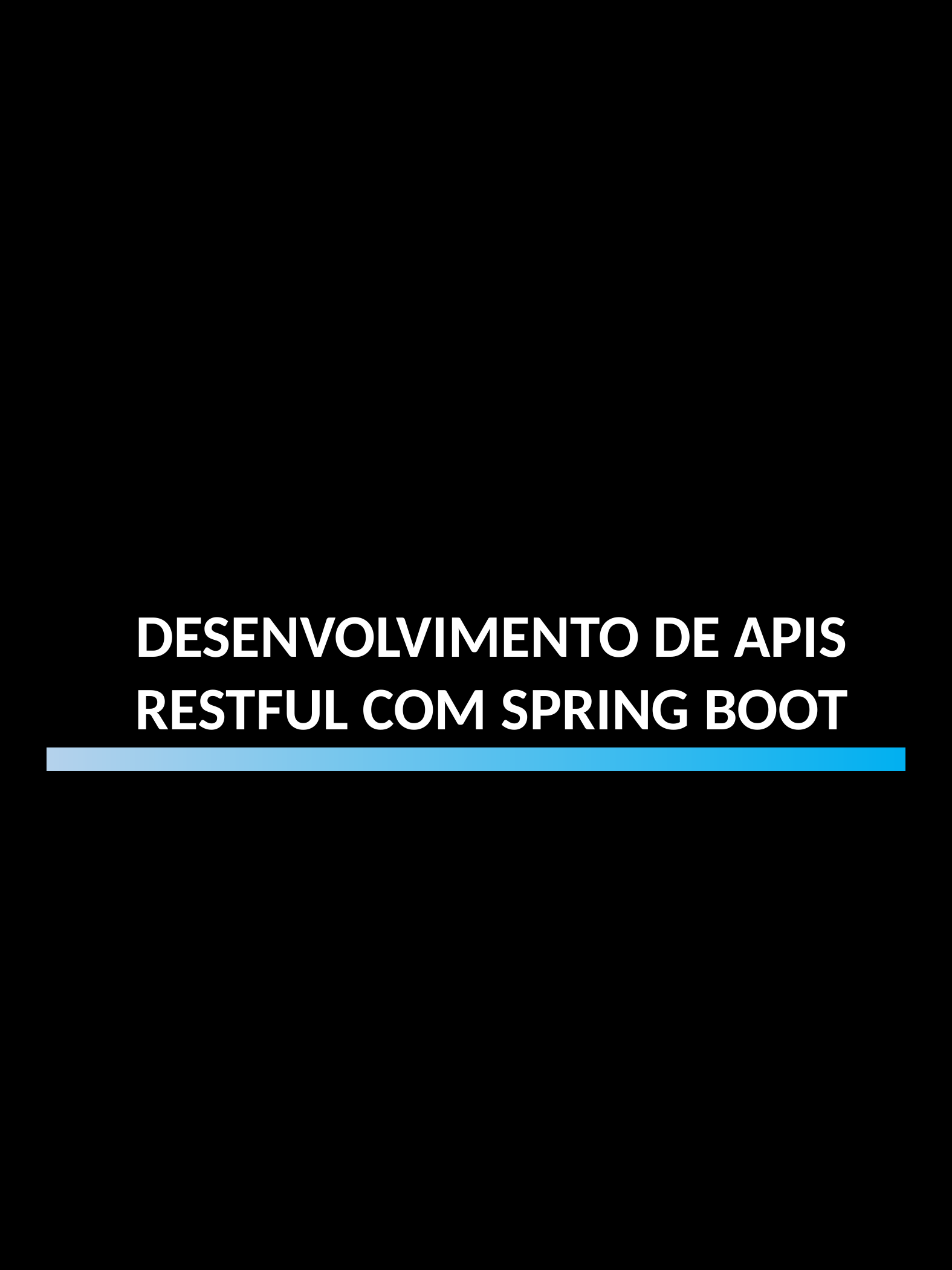

03
DESENVOLVIMENTO DE APIS RESTFUL COM SPRING BOOT